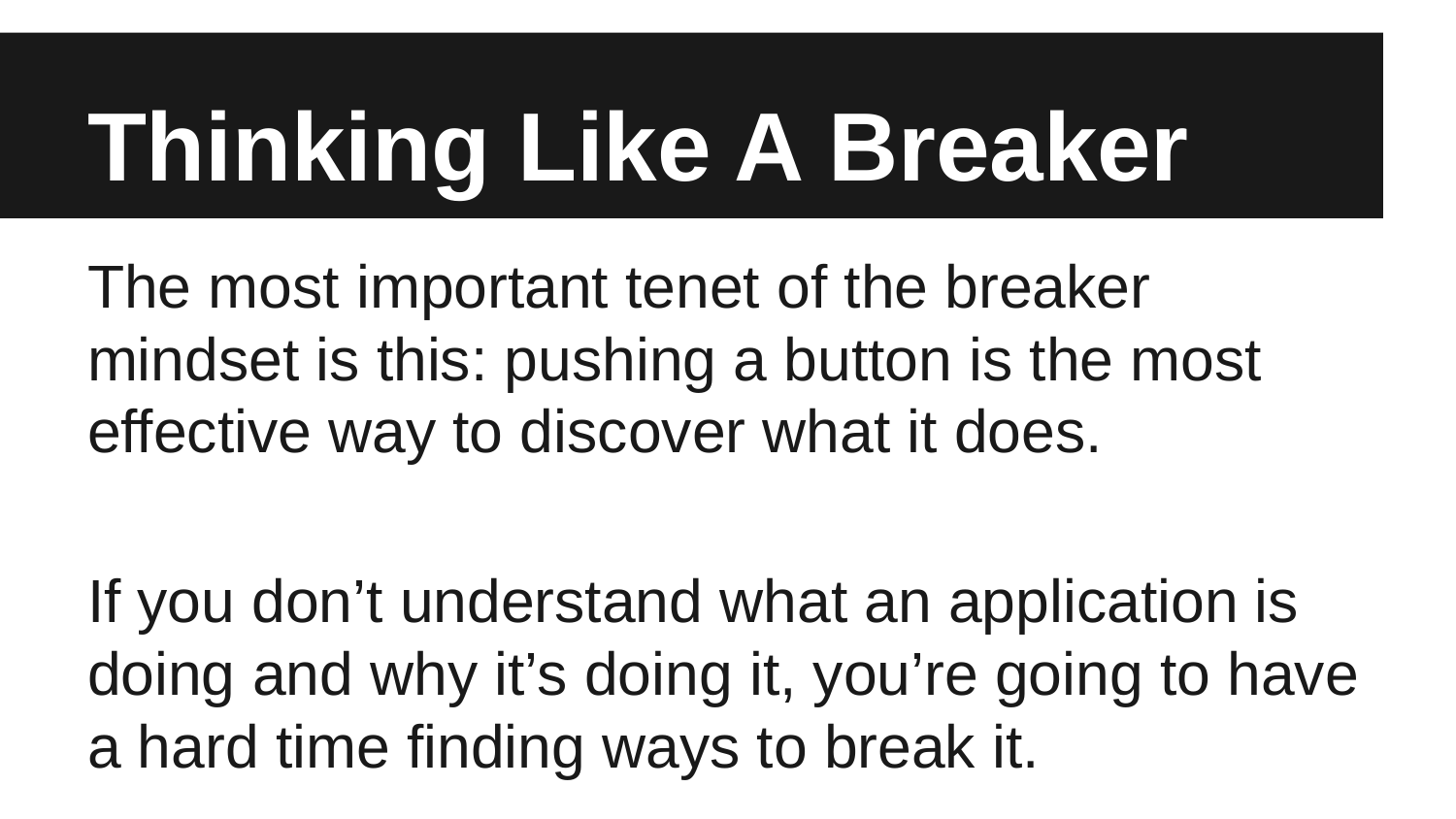

# Thinking Like A Breaker
The most important tenet of the breaker mindset is this: pushing a button is the most effective way to discover what it does.

If you don’t understand what an application is doing and why it’s doing it, you’re going to have a hard time finding ways to break it.